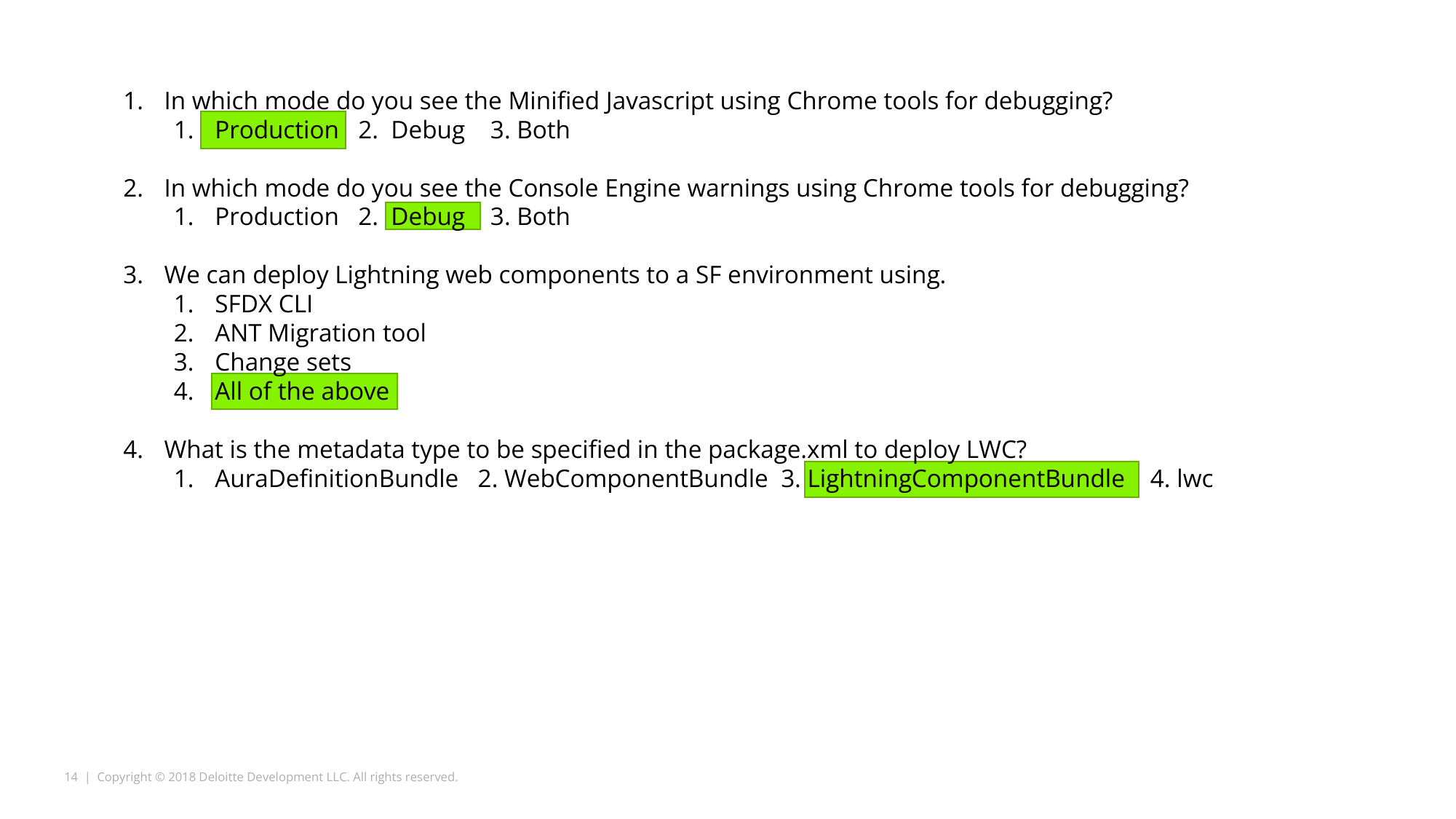

In which mode do you see the Minified Javascript using Chrome tools for debugging?
Production   2.  Debug    3. Both

In which mode do you see the Console Engine warnings using Chrome tools for debugging?
Production   2.  Debug    3. Both

We can deploy Lightning web components to a SF environment using.
SFDX CLI
ANT Migration tool
Change sets
All of the above

What is the metadata type to be specified in the package.xml to deploy LWC?
AuraDefinitionBundle   2. WebComponentBundle  3. LightningComponentBundle    4. lwc